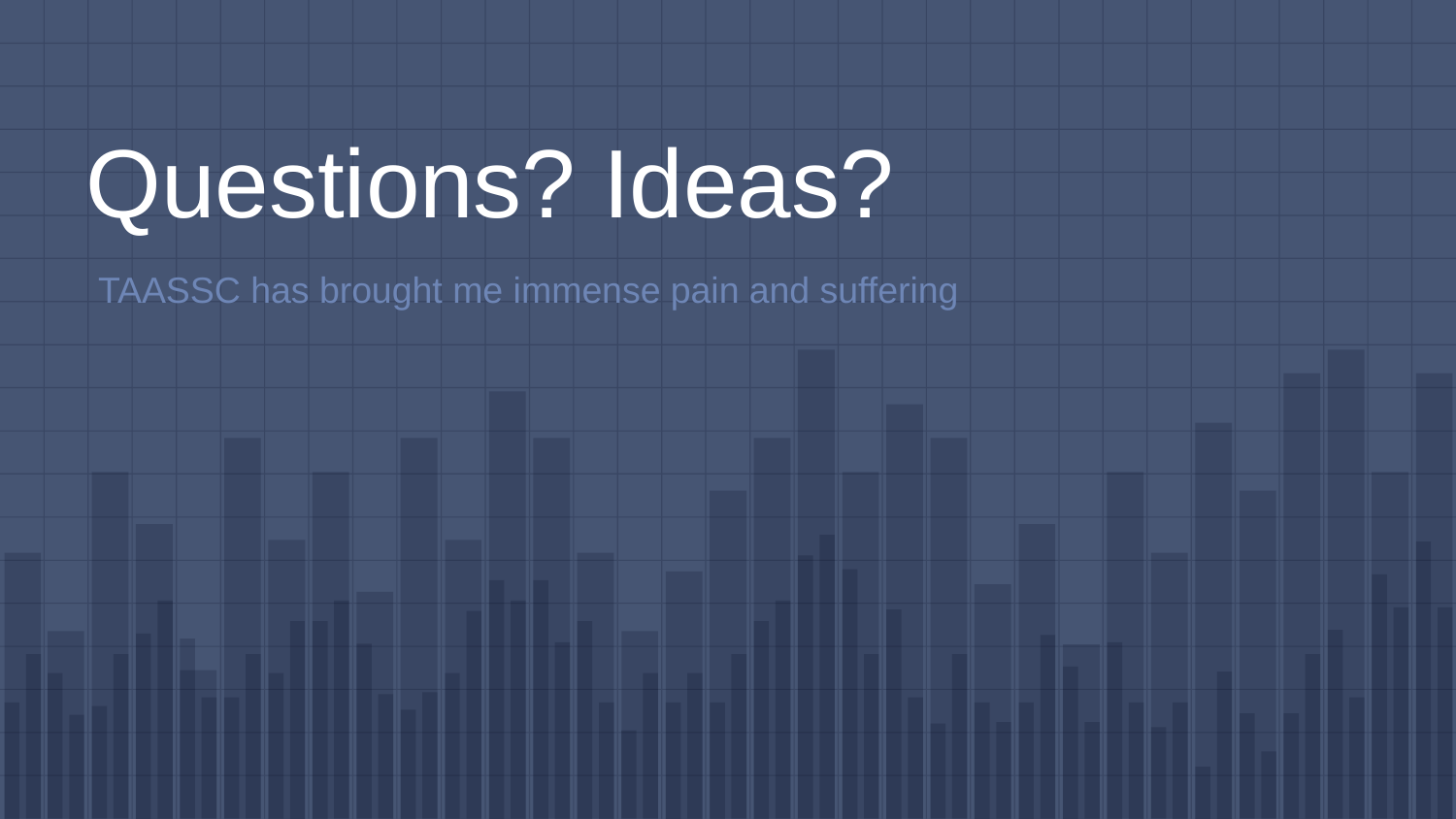

# Questions? Ideas?
TAASSC has brought me immense pain and suffering